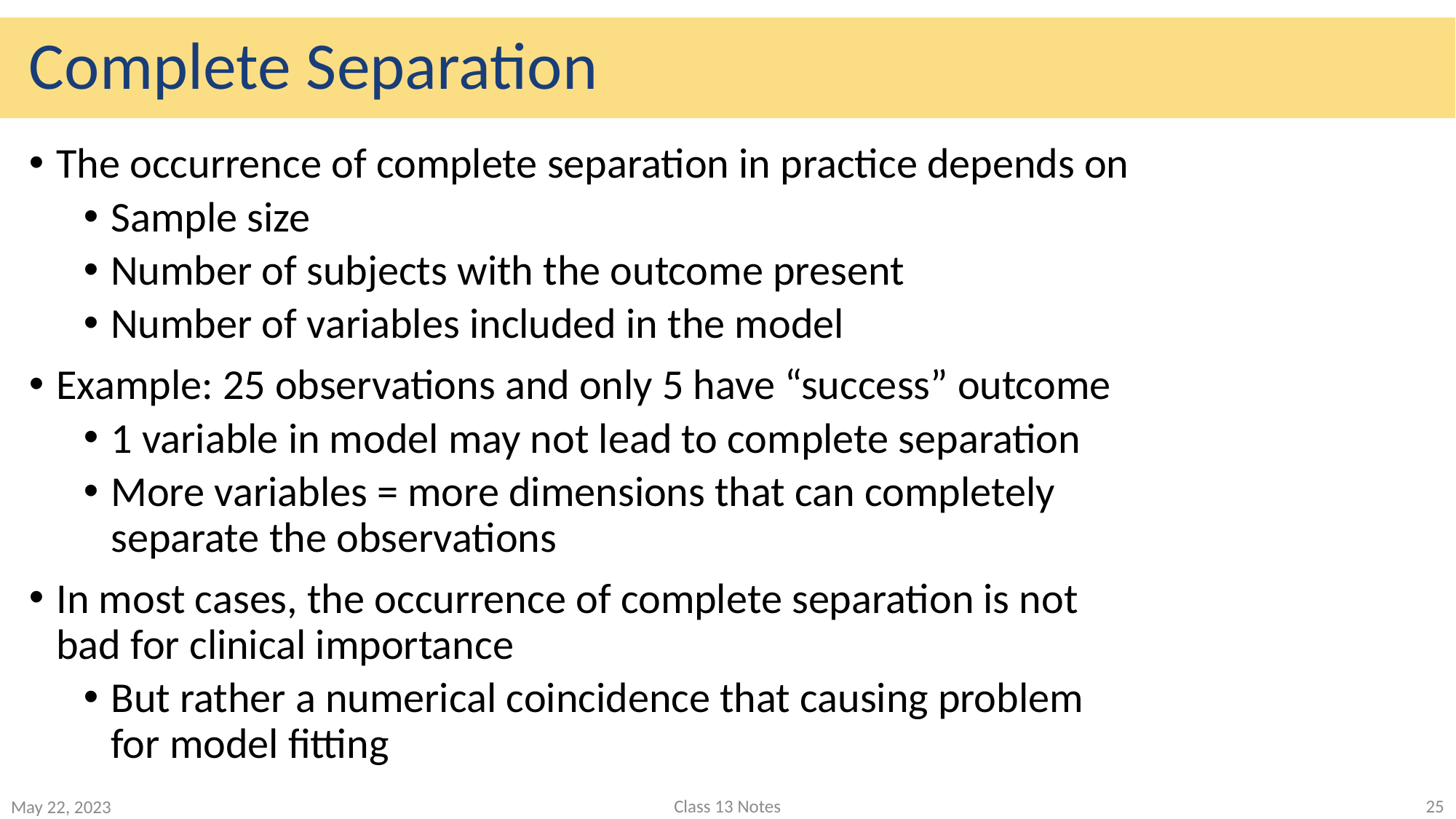

# Complete Separation
The occurrence of complete separation in practice depends on
Sample size
Number of subjects with the outcome present
Number of variables included in the model
Example: 25 observations and only 5 have “success” outcome
1 variable in model may not lead to complete separation
More variables = more dimensions that can completely separate the observations
In most cases, the occurrence of complete separation is not bad for clinical importance
But rather a numerical coincidence that causing problem for model fitting
Class 13 Notes
25
May 22, 2023